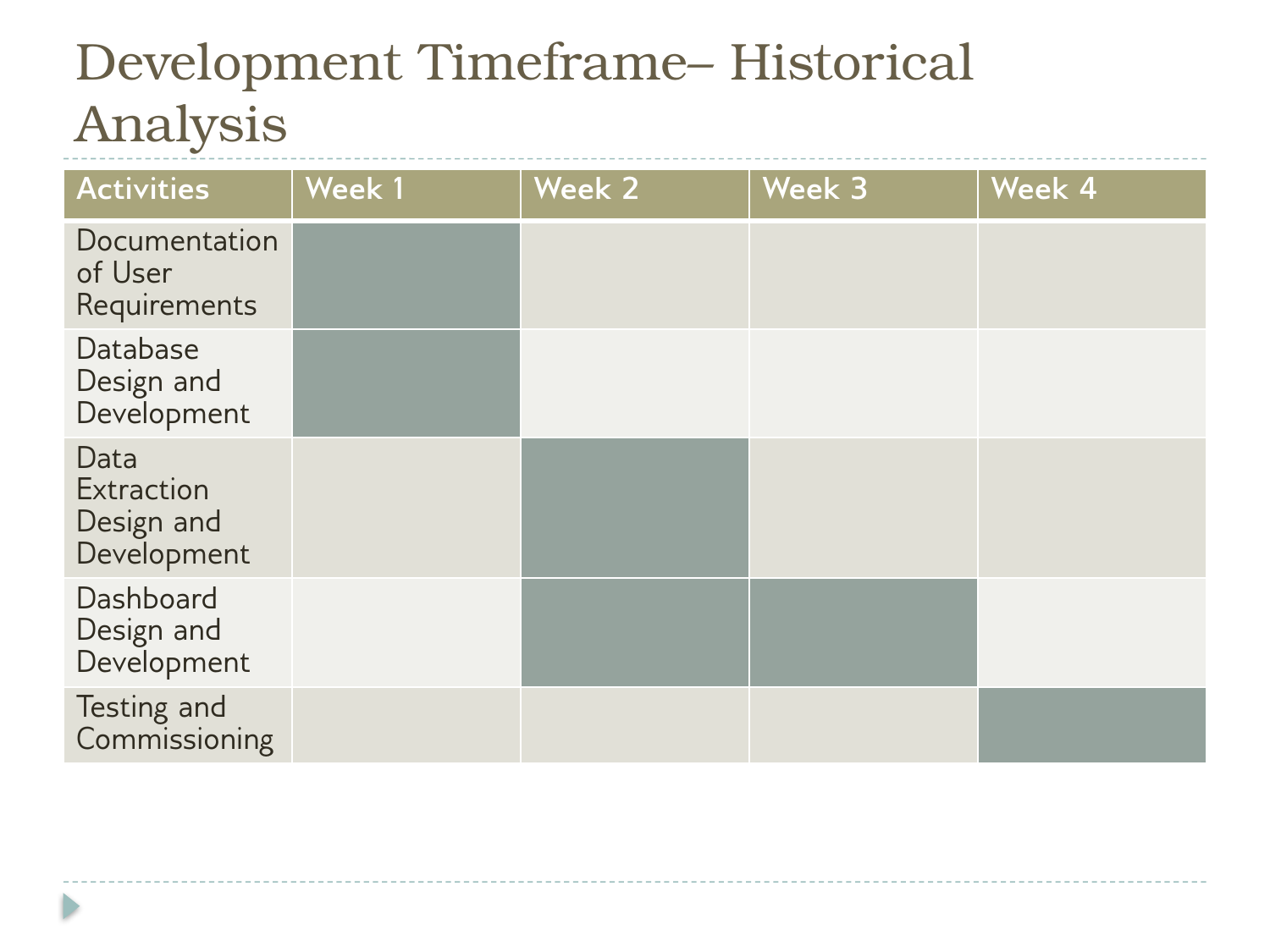

# Development Timeframe– Historical Analysis
| Activities | Week 1 | Week 2 | Week 3 | Week 4 |
| --- | --- | --- | --- | --- |
| Documentation of User Requirements |  |  |  |  |
| Database Design and Development |  |  |  |  |
| Data Extraction Design and Development |  |  |  |  |
| Dashboard Design and Development |  |  |  |  |
| Testing and Commissioning |  |  |  |  |